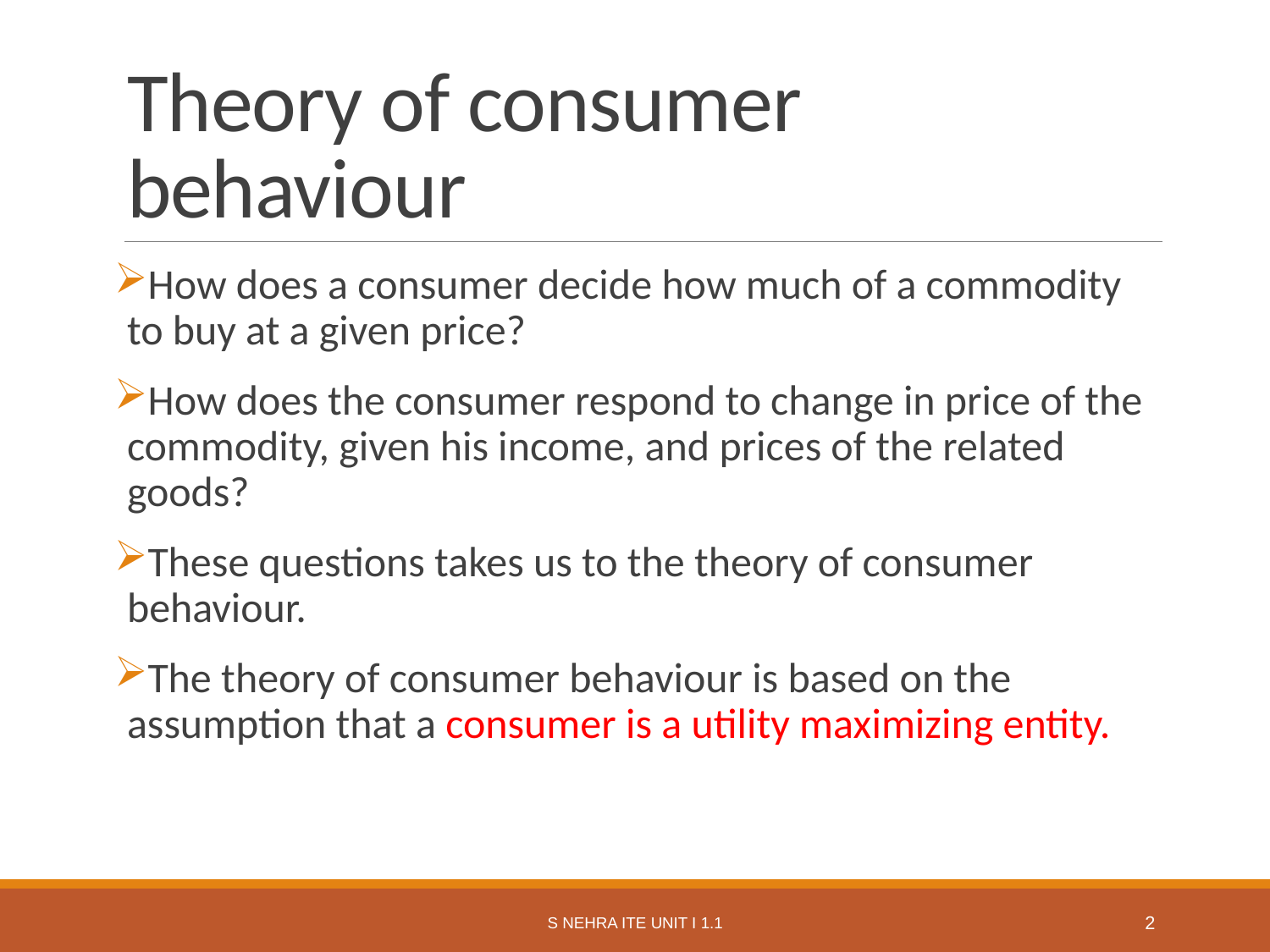

# Theory of consumer behaviour
How does a consumer decide how much of a commodity to buy at a given price?
How does the consumer respond to change in price of the commodity, given his income, and prices of the related goods?
These questions takes us to the theory of consumer behaviour.
The theory of consumer behaviour is based on the assumption that a consumer is a utility maximizing entity.
S Nehra ITE Unit I 1.1
2